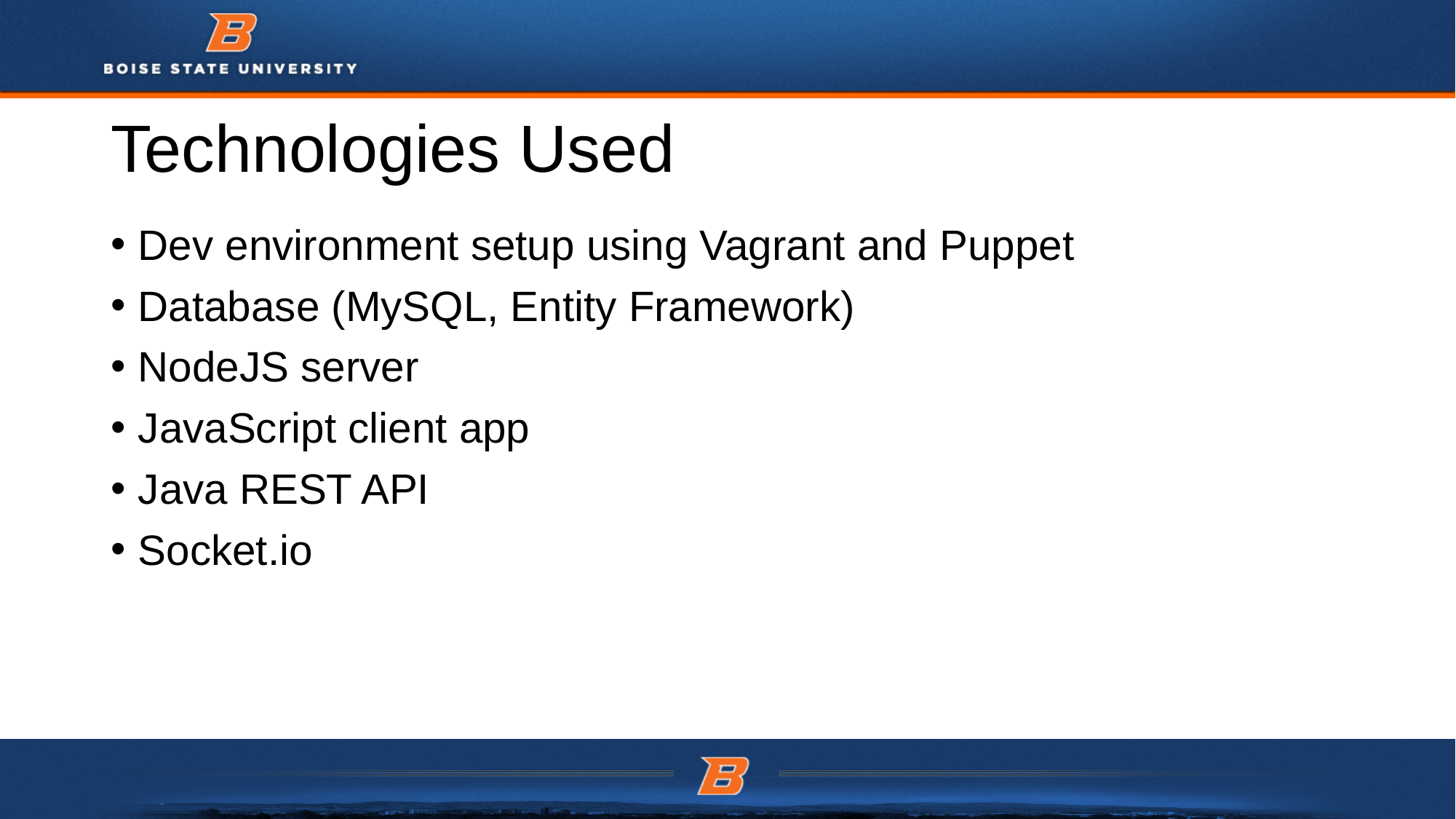

# Technologies Used
Dev environment setup using Vagrant and Puppet
Database (MySQL, Entity Framework)
NodeJS server
JavaScript client app
Java REST API
Socket.io